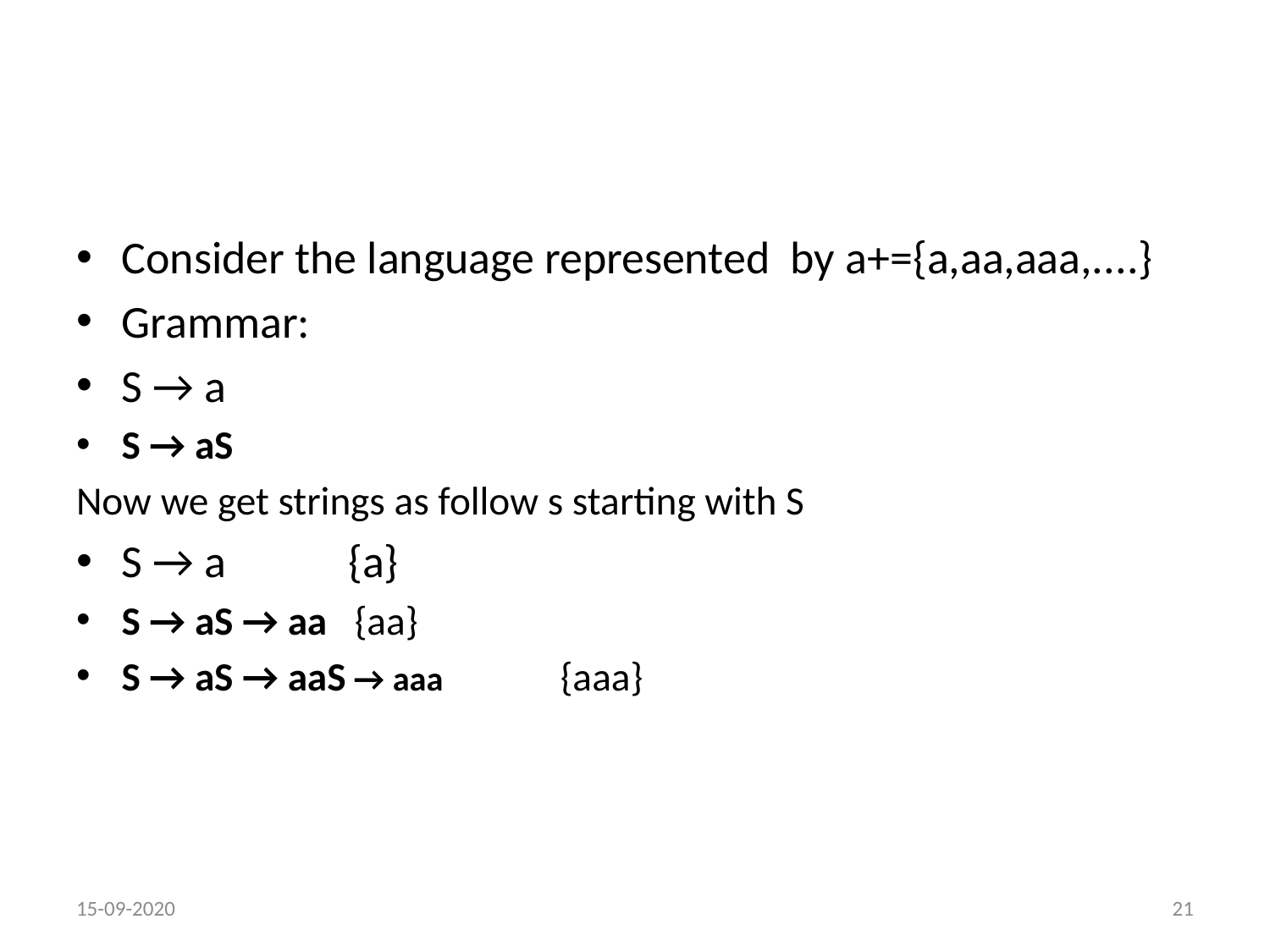

#
Consider the language represented  by a+={a,aa,aaa,....}
Grammar:
S → a
S → aS
Now we get strings as follow s starting with S
S → a      			  {a}
S → aS → aa		   {aa}
S → aS → aaS → aaa	   {aaa}

15-09-2020

21